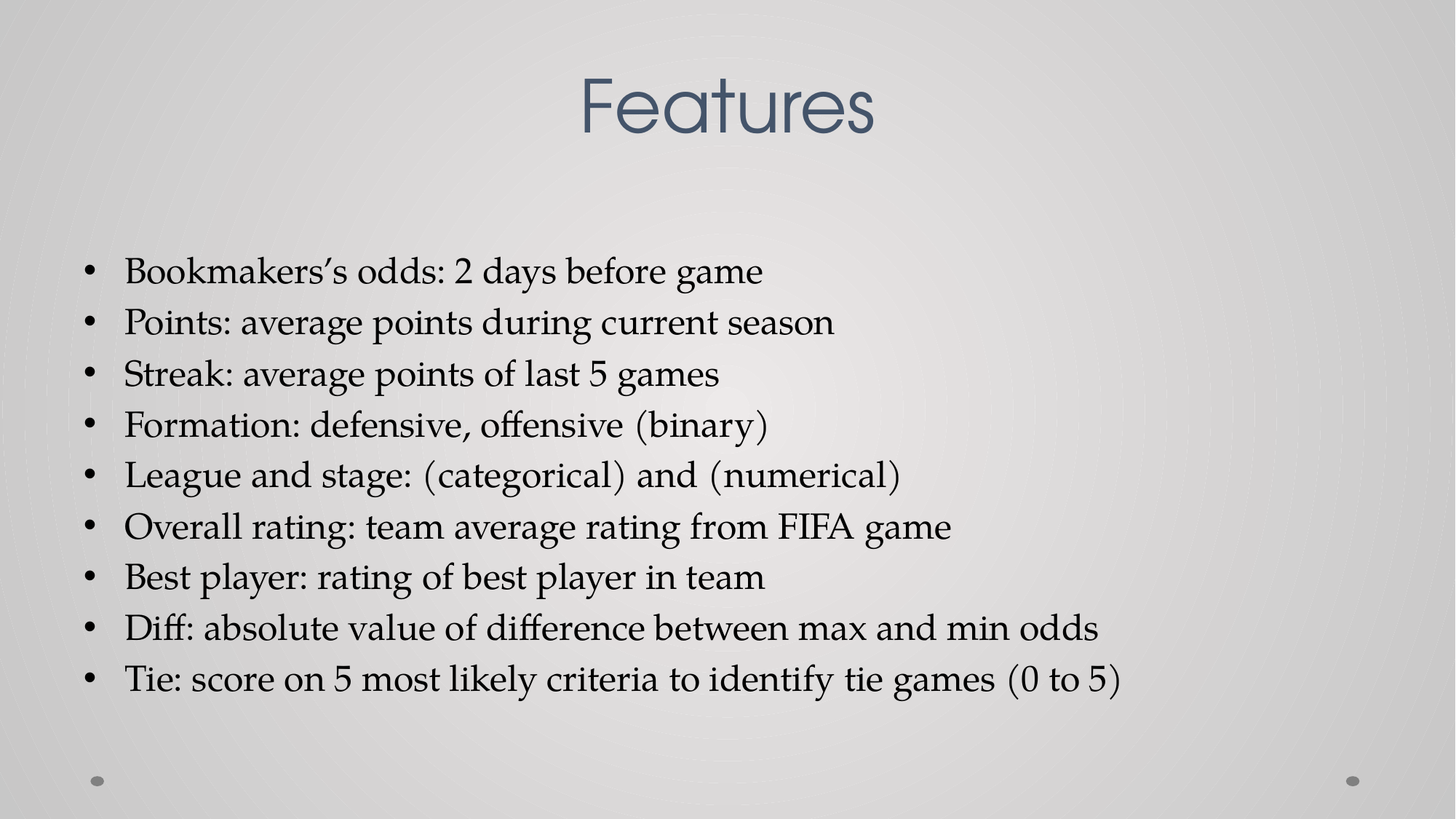

# Features

Bookmakers’s odds: 2 days before game
Points: average points during current season
Streak: average points of last 5 games
Formation: defensive, offensive (binary)
League and stage: (categorical) and (numerical)
Overall rating: team average rating from FIFA game
Best player: rating of best player in team
Diff: absolute value of difference between max and min odds
Tie: score on 5 most likely criteria to identify tie games (0 to 5)